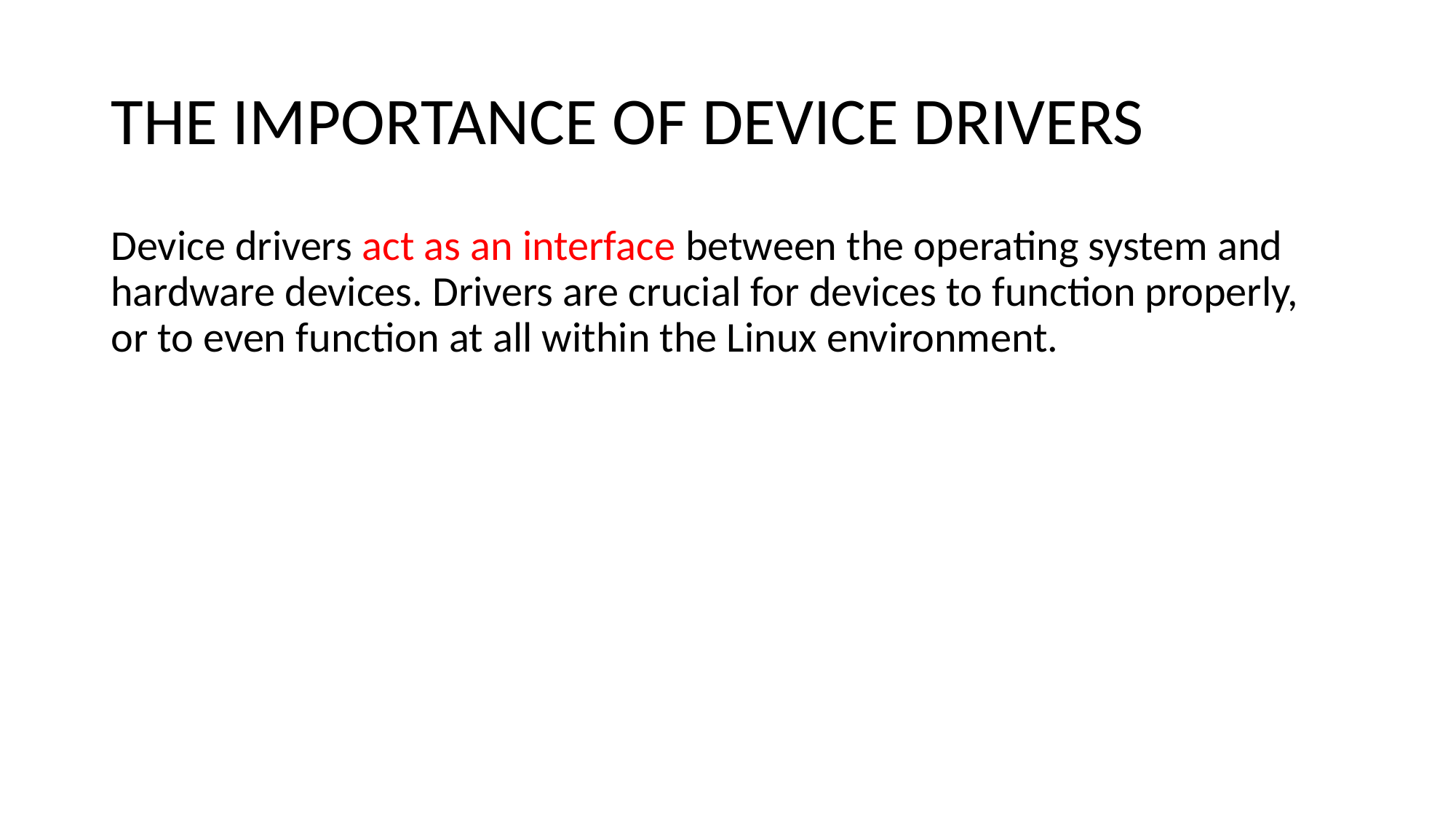

# THE IMPORTANCE OF DEVICE DRIVERS
Device drivers act as an interface between the operating system and hardware devices. Drivers are crucial for devices to function properly, or to even function at all within the Linux environment.